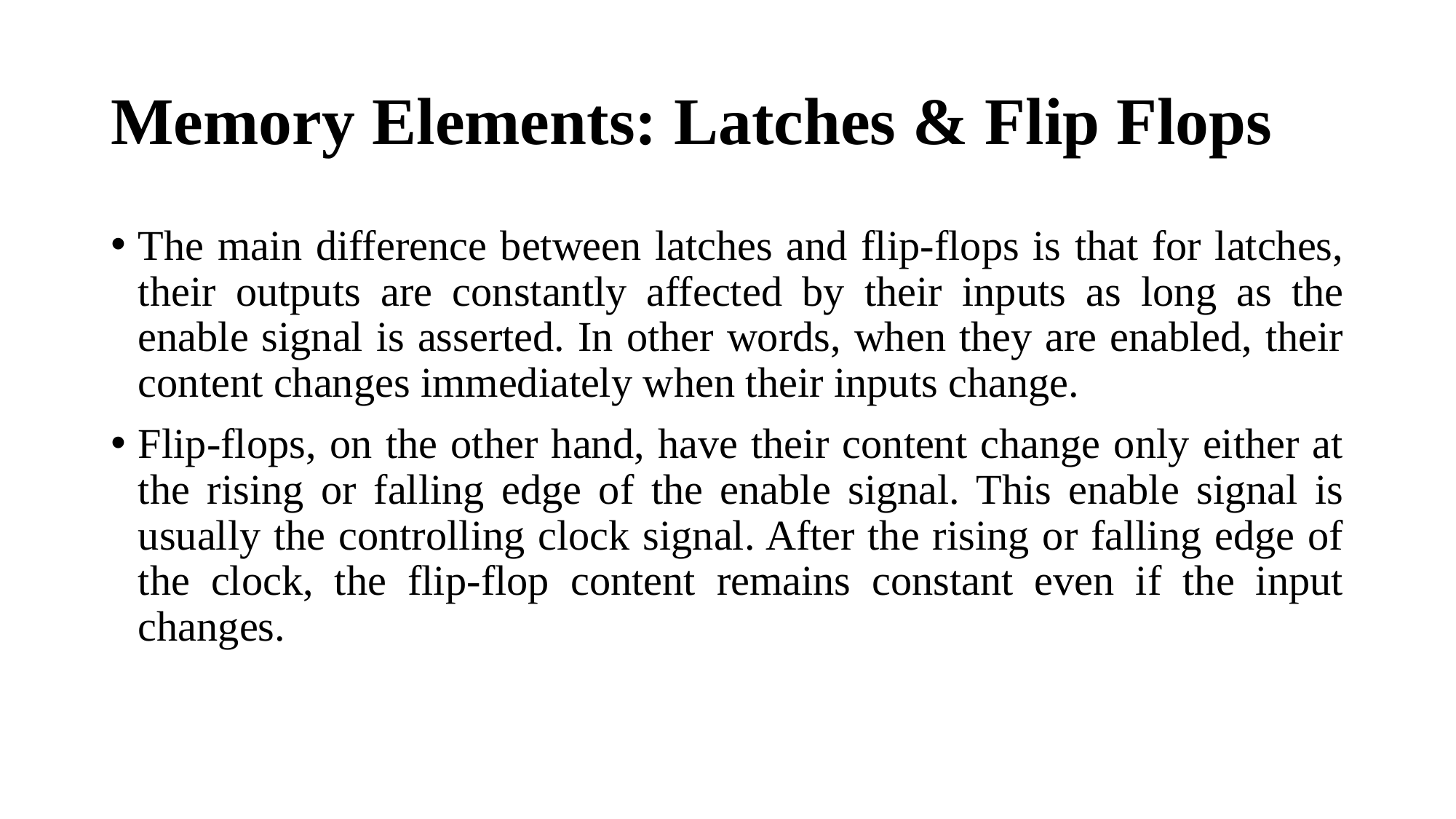

# Memory Elements: Latches & Flip Flops
The main difference between latches and flip-flops is that for latches, their outputs are constantly affected by their inputs as long as the enable signal is asserted. In other words, when they are enabled, their content changes immediately when their inputs change.
Flip-flops, on the other hand, have their content change only either at the rising or falling edge of the enable signal. This enable signal is usually the controlling clock signal. After the rising or falling edge of the clock, the flip-flop content remains constant even if the input changes.